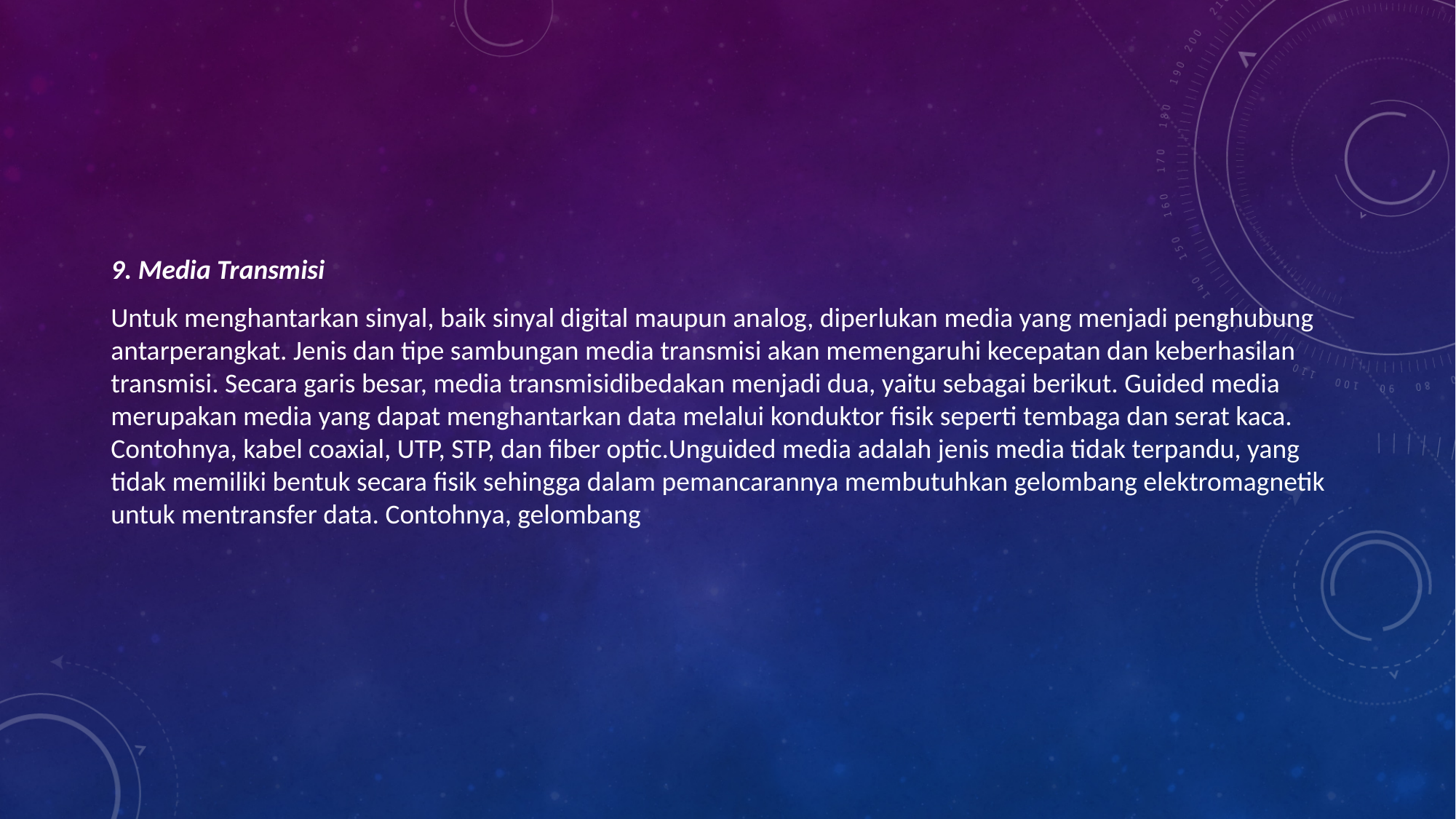

9. Media Transmisi
Untuk menghantarkan sinyal, baik sinyal digital maupun analog, diperlukan media yang menjadi penghubung antarperangkat. Jenis dan tipe sambungan media transmisi akan memengaruhi kecepatan dan keberhasilan transmisi. Secara garis besar, media transmisidibedakan menjadi dua, yaitu sebagai berikut. Guided media merupakan media yang dapat menghantarkan data melalui konduktor fisik seperti tembaga dan serat kaca. Contohnya, kabel coaxial, UTP, STP, dan fiber optic.Unguided media adalah jenis media tidak terpandu, yang tidak memiliki bentuk secara fisik sehingga dalam pemancarannya membutuhkan gelombang elektromagnetik untuk mentransfer data. Contohnya, gelombang